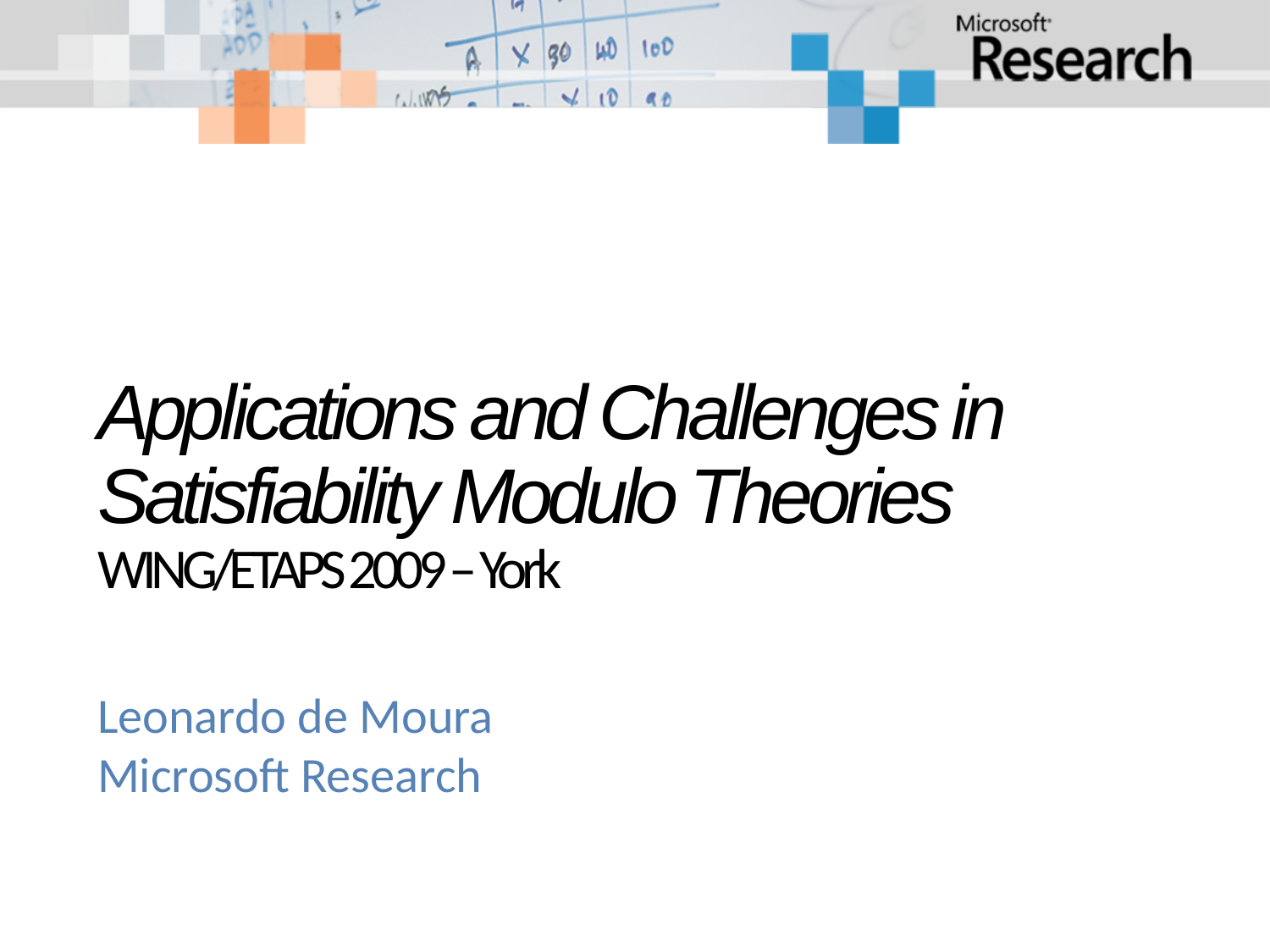

# Applications and Challenges in Satisfiability Modulo Theories WING/ETAPS 2009 – York
Leonardo de Moura
Microsoft Research